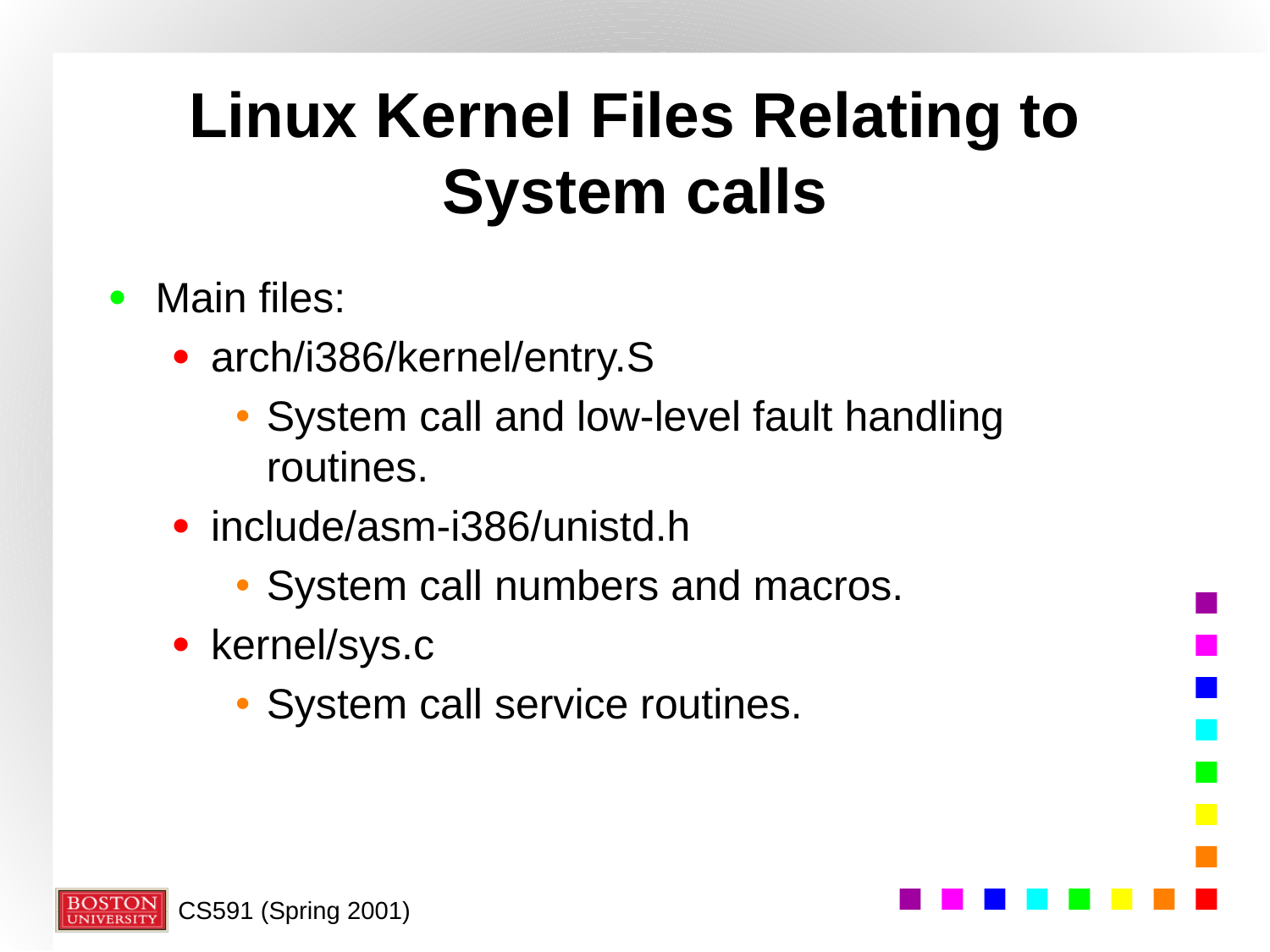

# Linux Kernel Files Relating to System calls
Main files:
arch/i386/kernel/entry.S
System call and low-level fault handling routines.
include/asm-i386/unistd.h
System call numbers and macros.
kernel/sys.c
System call service routines.